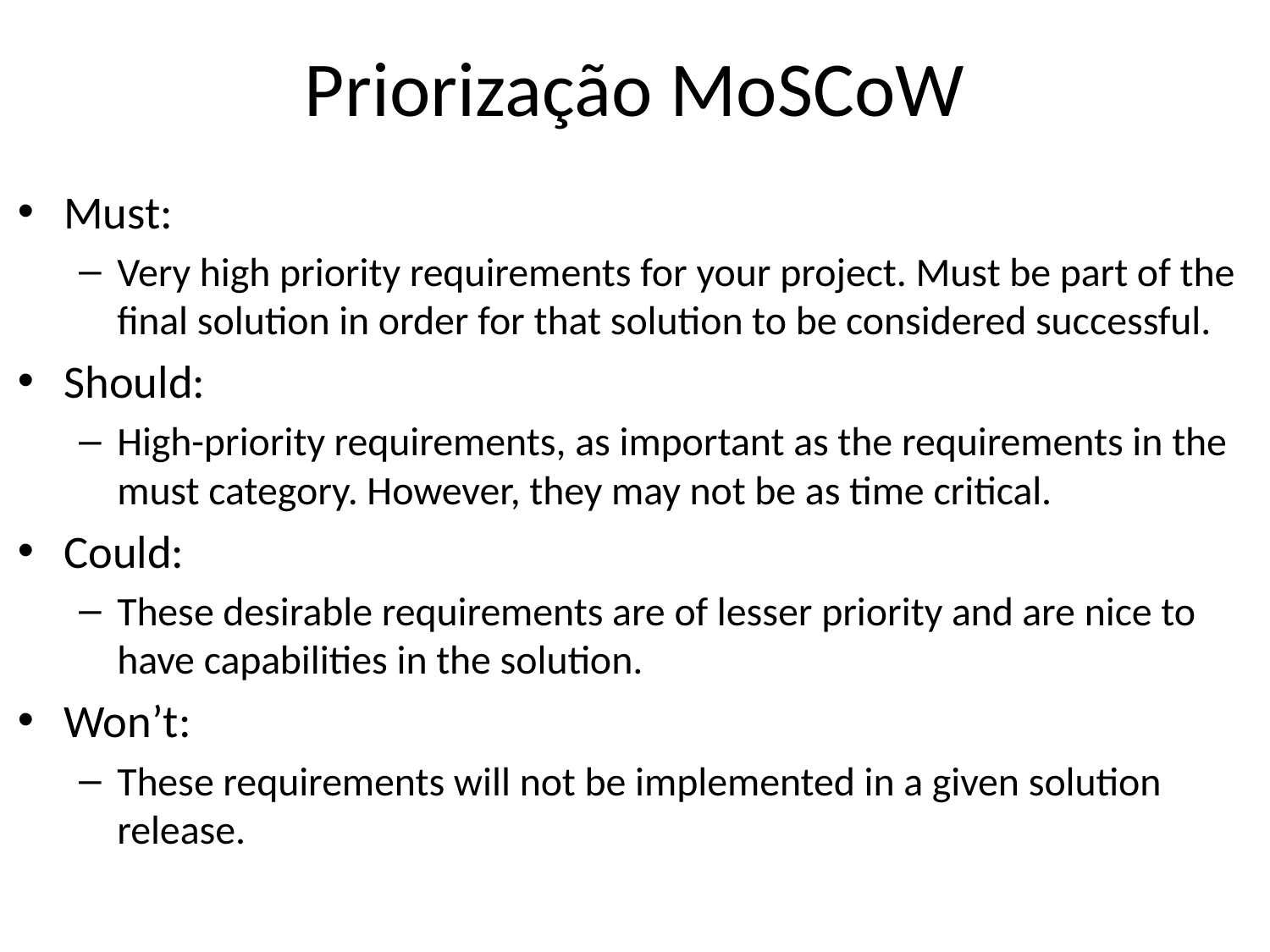

# Priorização MoSCoW
Must:
Very high priority requirements for your project. Must be part of the final solution in order for that solution to be considered successful.
Should:
High-priority requirements, as important as the requirements in the must category. However, they may not be as time critical.
Could:
These desirable requirements are of lesser priority and are nice to have capabilities in the solution.
Won’t:
These requirements will not be implemented in a given solution release.